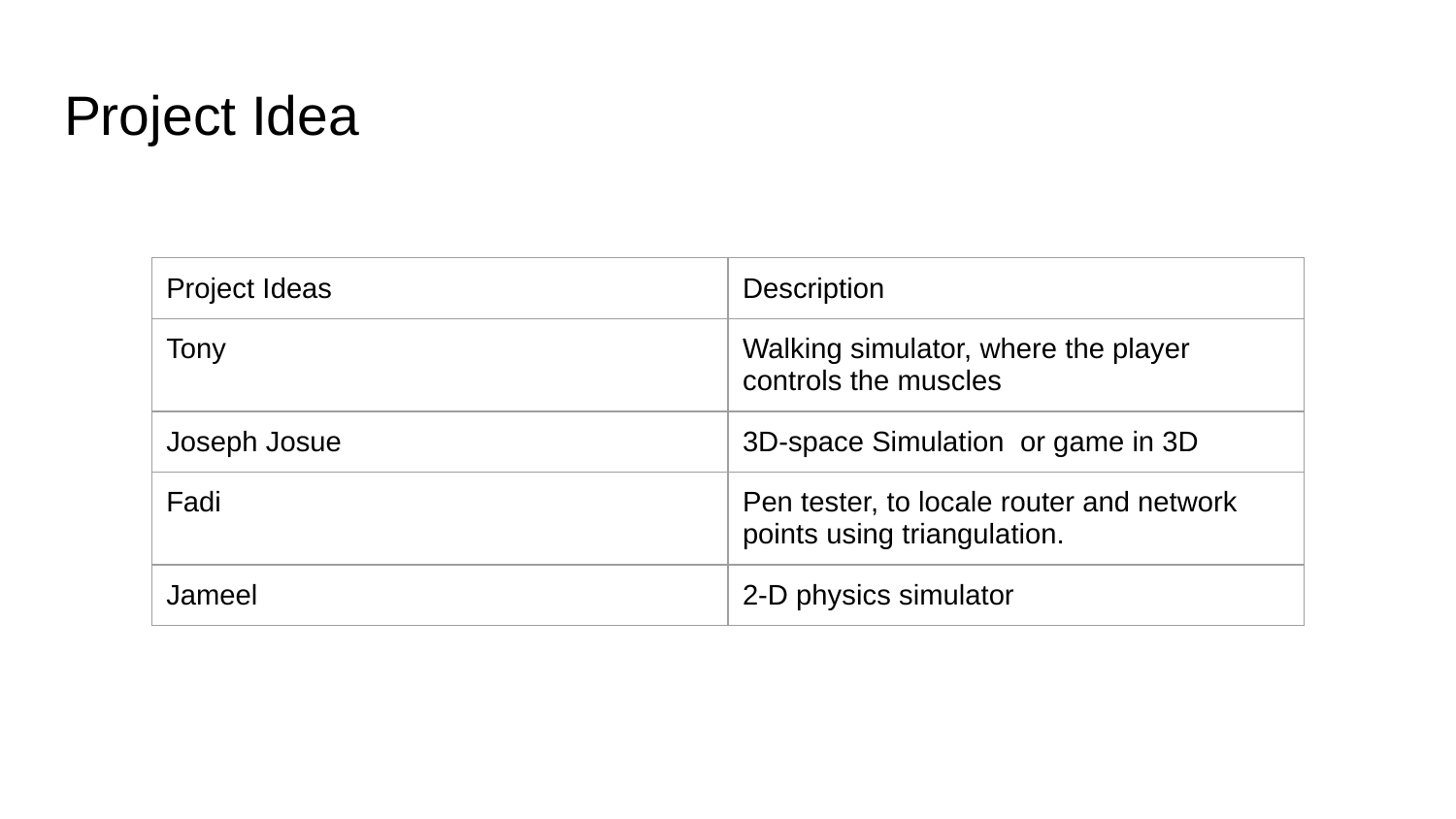

# Project Idea

| Project Ideas | Description |
| --- | --- |
| Tony | Walking simulator, where the player controls the muscles |
| Joseph Josue | 3D-space Simulation or game in 3D |
| Fadi | Pen tester, to locale router and network points using triangulation. |
| Jameel | 2-D physics simulator |